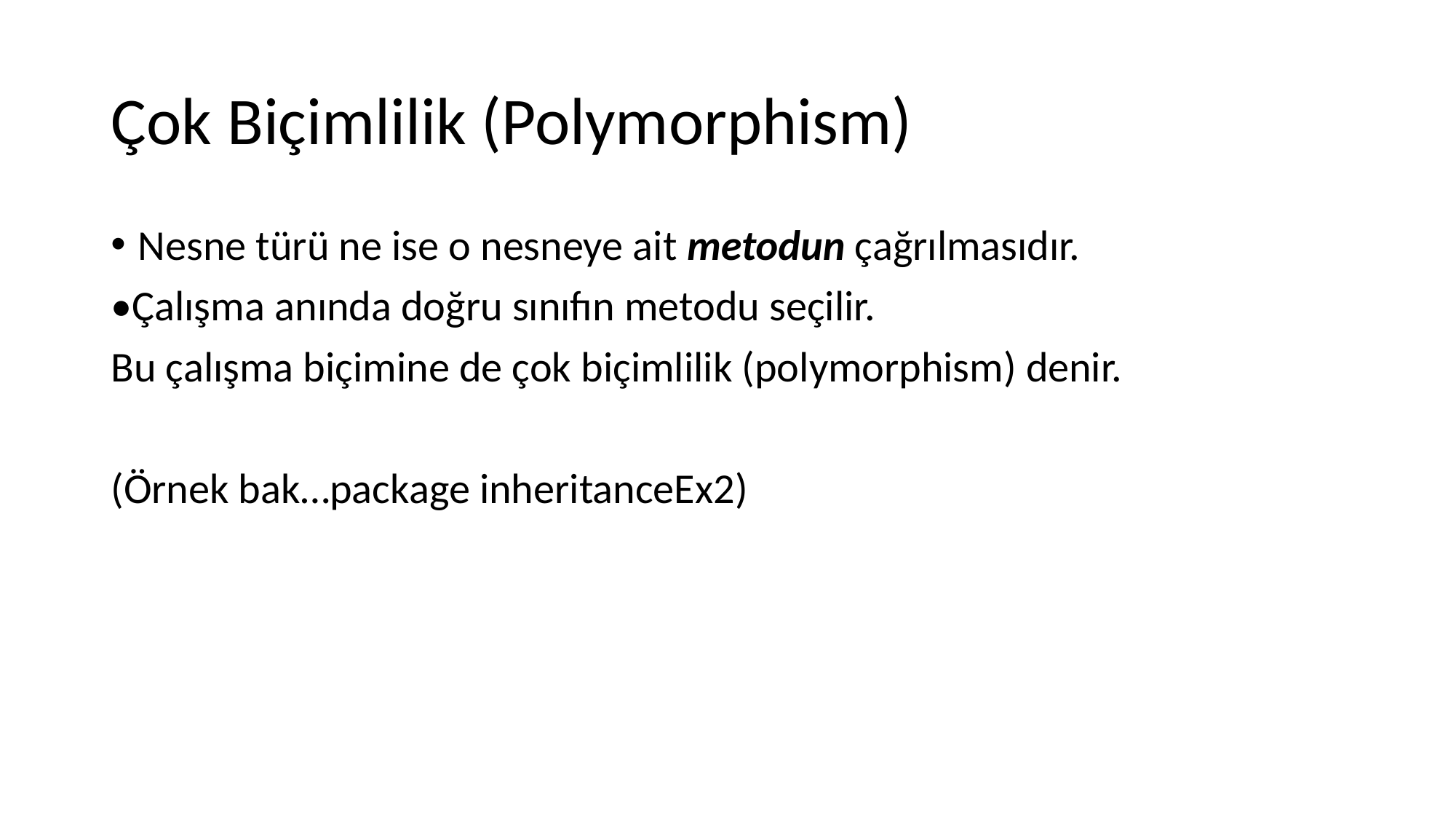

# Çok Biçimlilik (Polymorphism)
Nesne türü ne ise o nesneye ait metodun çağrılmasıdır.
•Çalışma anında doğru sınıfın metodu seçilir.
Bu çalışma biçimine de çok biçimlilik (polymorphism) denir.

(Örnek bak…package inheritanceEx2)